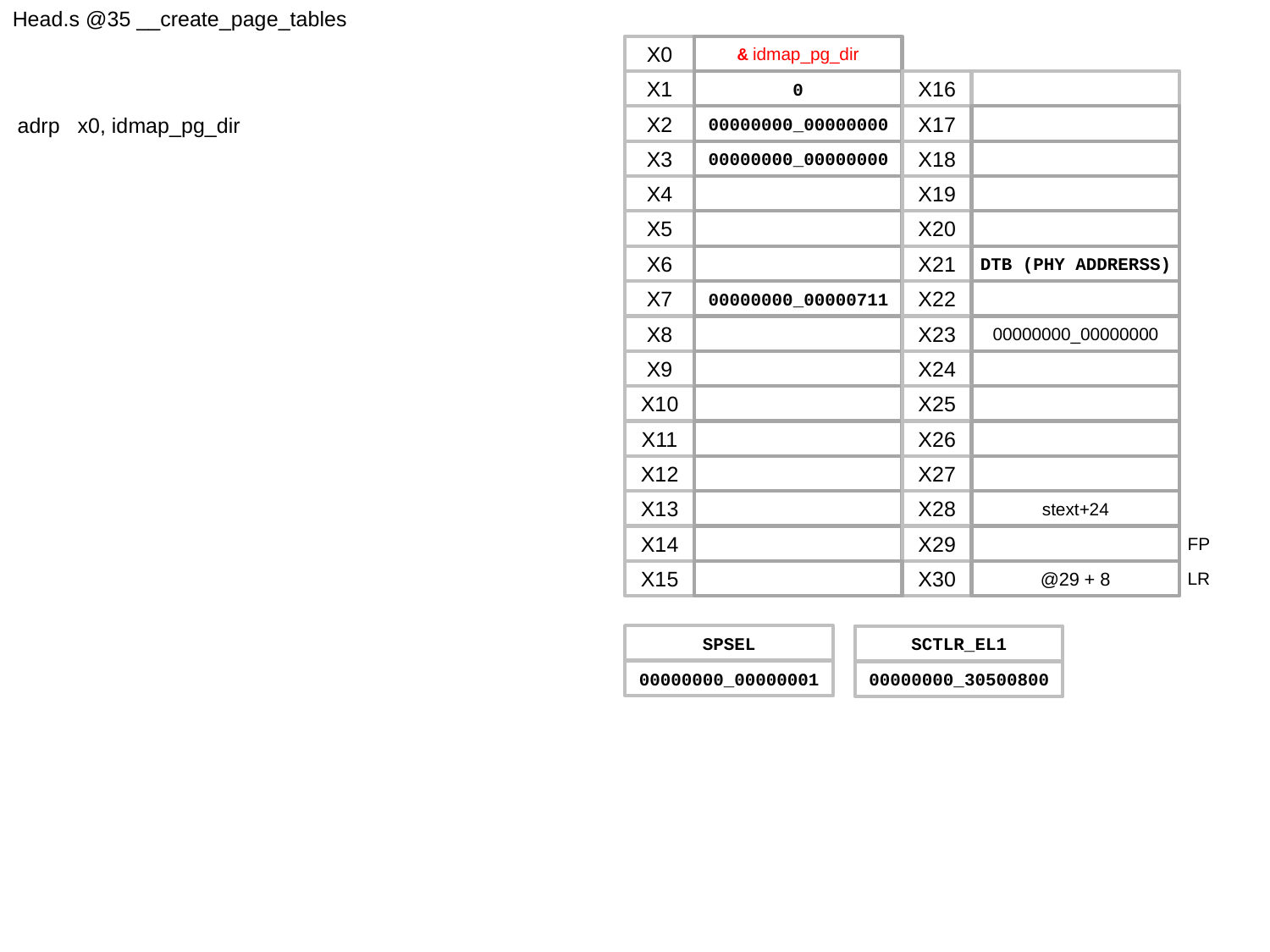

Head.s @35 __create_page_tables
X0
& idmap_pg_dir
X1
0
X16

X2
00000000_00000000
X17

X3
00000000_00000000
X18

X4

X19

X5

X20

X6

X21
DTB (PHY ADDRERSS)
X7
00000000_00000711
X22

X8

X23
00000000_00000000
X9

X24

X10

X25

X11

X26

X12

X27

X13

X28
stext+24
X14

X29

FP
X15

X30
@29 + 8
LR
adrp   x0, idmap_pg_dir

SPSEL
00000000_00000001
SCTLR_EL1
00000000_30500800